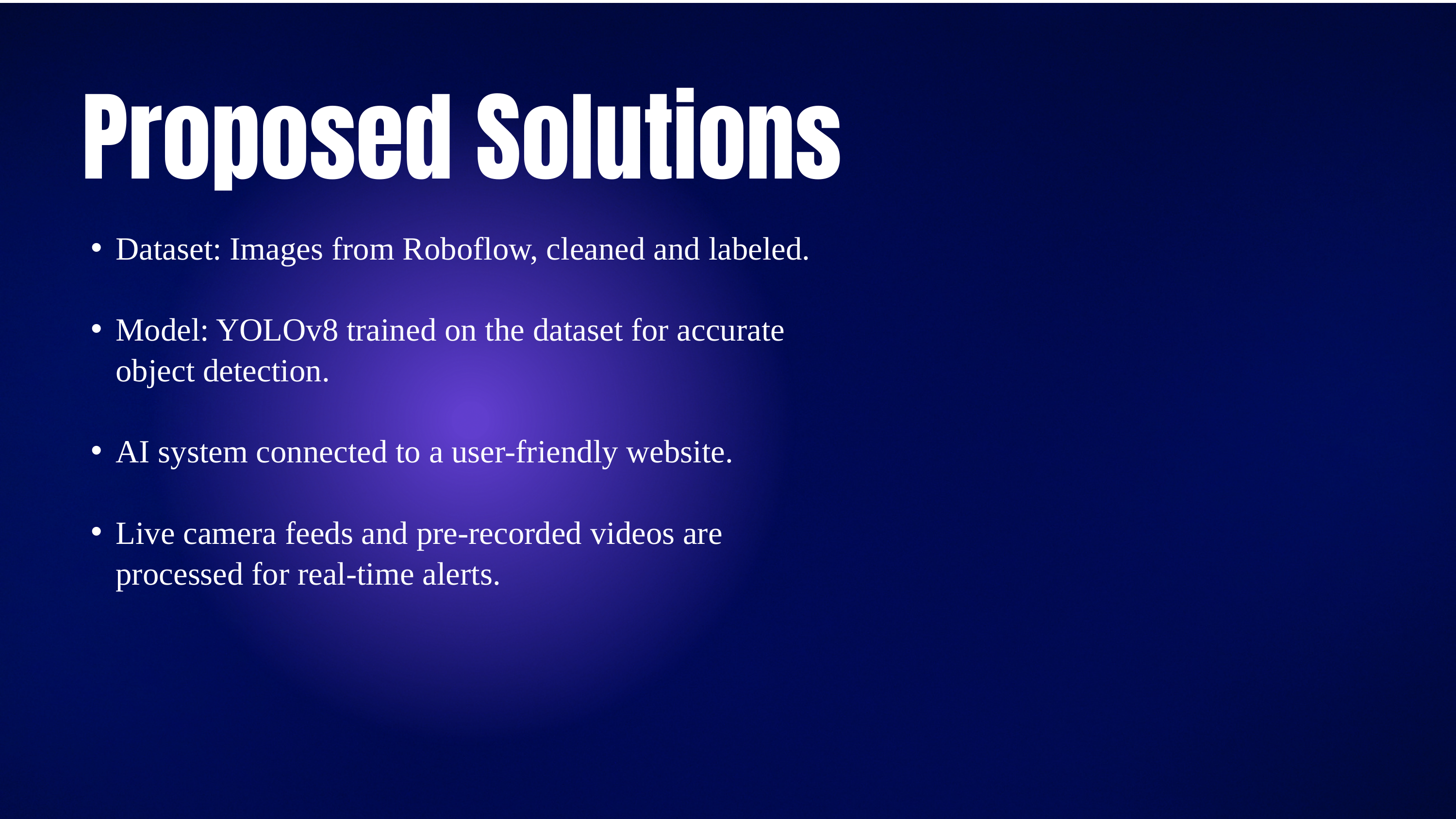

Proposed Solutions
Dataset: Images from Roboflow, cleaned and labeled.

Model: YOLOv8 trained on the dataset for accurate object detection.

AI system connected to a user-friendly website.

Live camera feeds and pre-recorded videos are processed for real-time alerts.